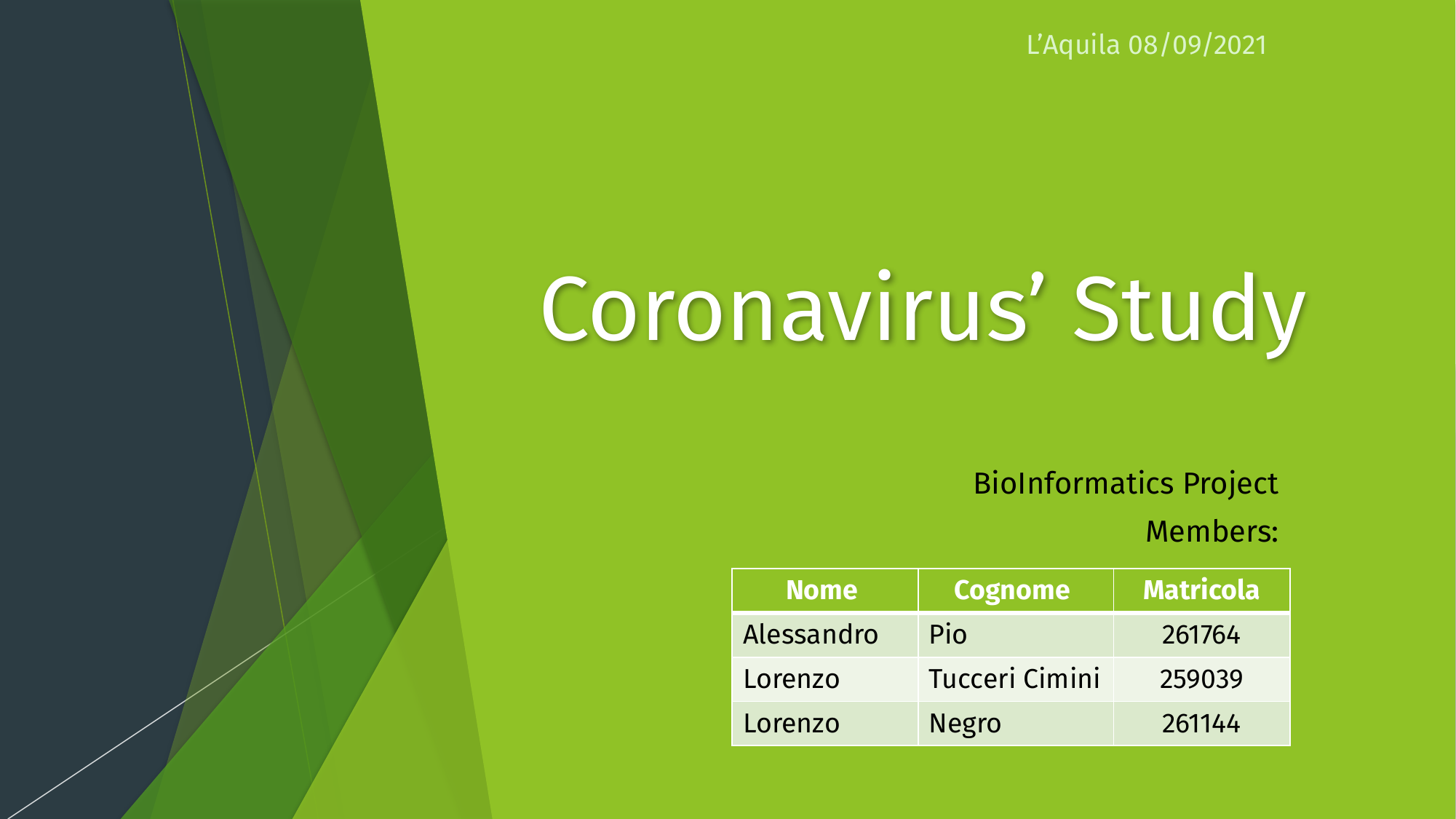

L’Aquila 08/09/2021
# Coronavirus’ Study

BioInformatics Project
Members:
| Nome | Cognome | Matricola |
| --- | --- | --- |
| Alessandro | Pio | 261764 |
| Lorenzo | Tucceri Cimini | 259039 |
| Lorenzo | Negro | 261144 |